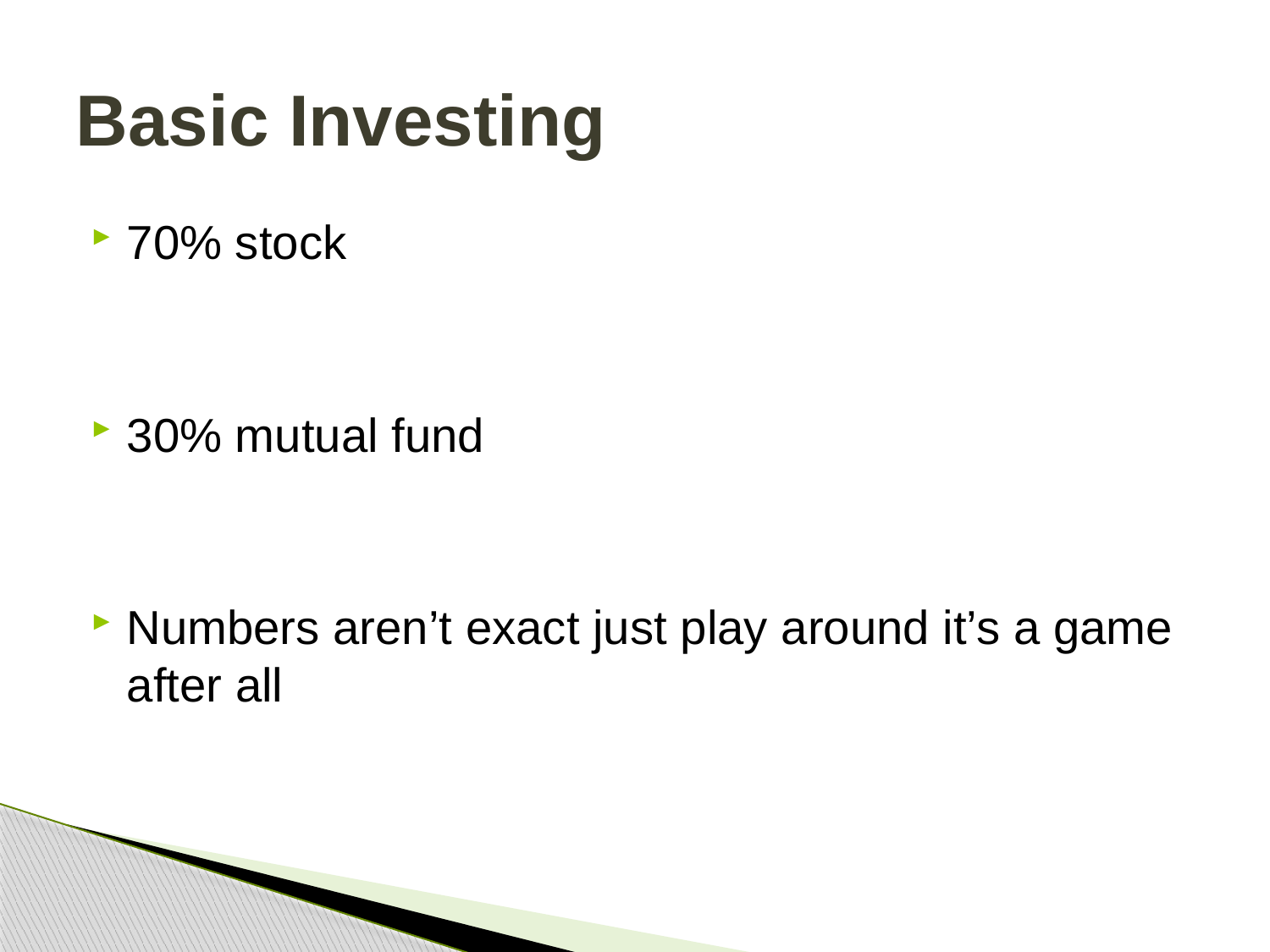

# Basic Investing
70% stock

30% mutual fund

Numbers aren’t exact just play around it’s a game after all